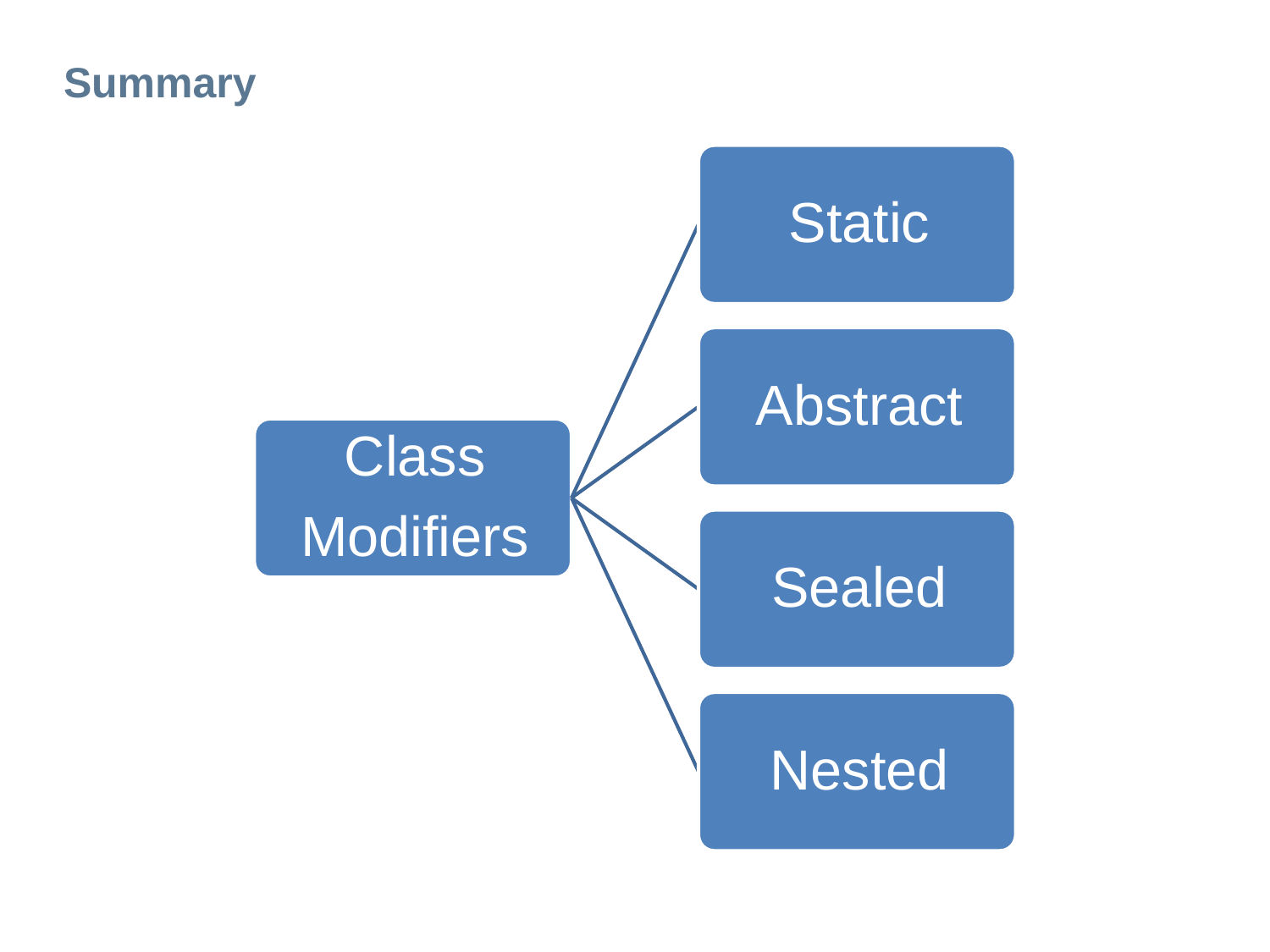

# Summary
Class
Modifiers

Static

Abstract

Sealed

Nested